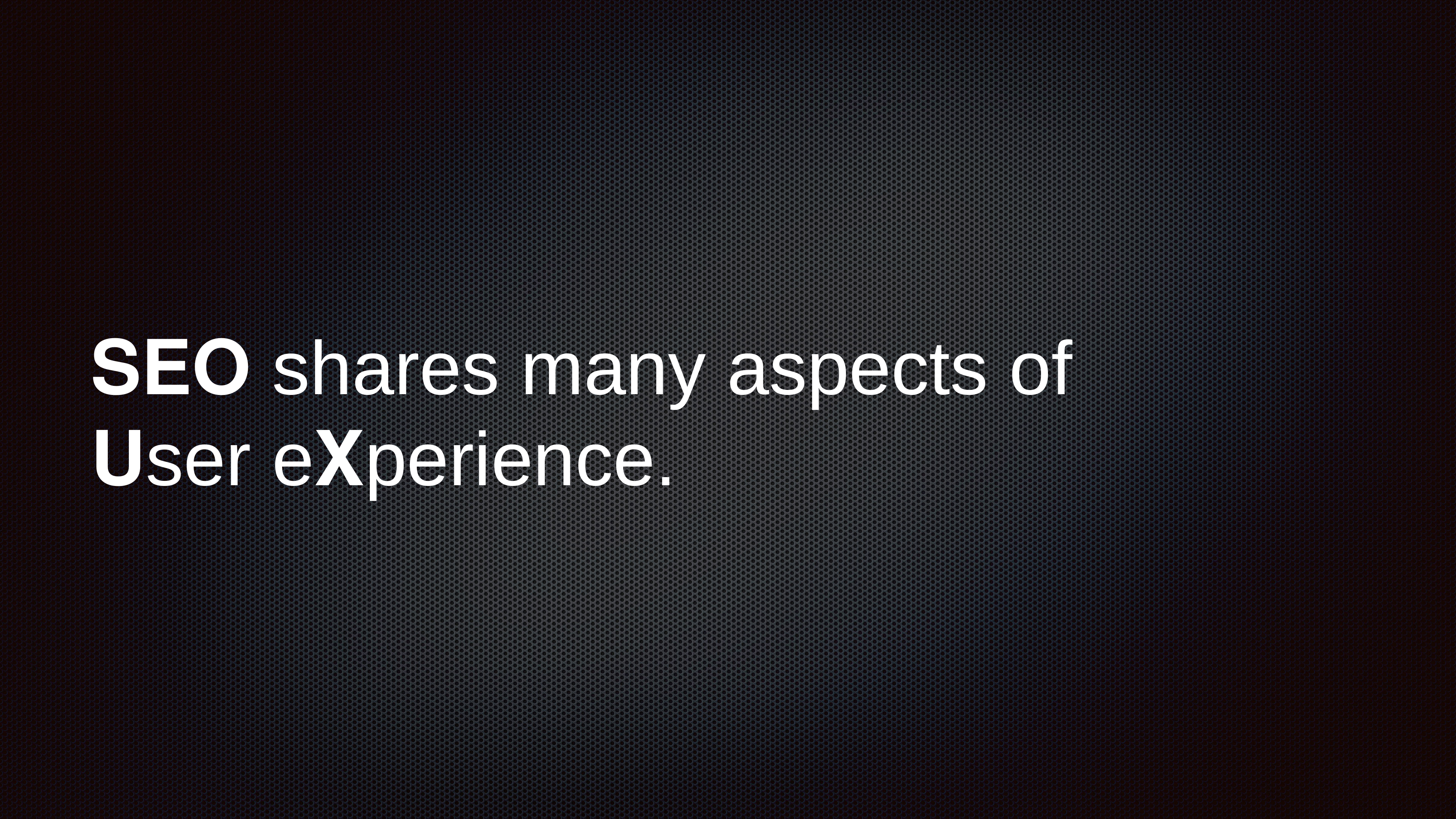

# SEO shares many aspects of
User eXperience.